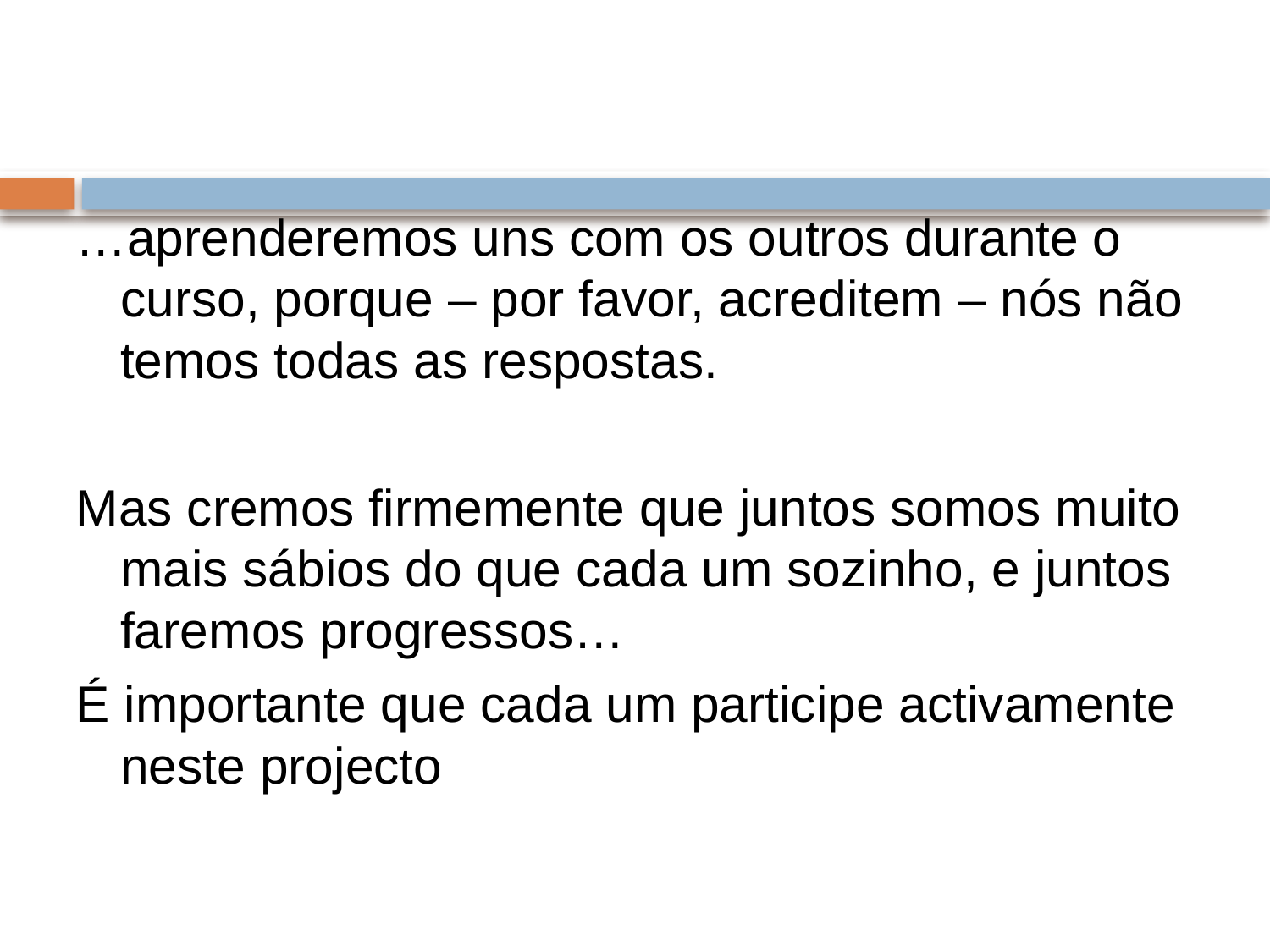

…aprenderemos uns com os outros durante o curso, porque – por favor, acreditem – nós não temos todas as respostas.

Mas cremos firmemente que juntos somos muito mais sábios do que cada um sozinho, e juntos faremos progressos…
É importante que cada um participe activamente neste projecto